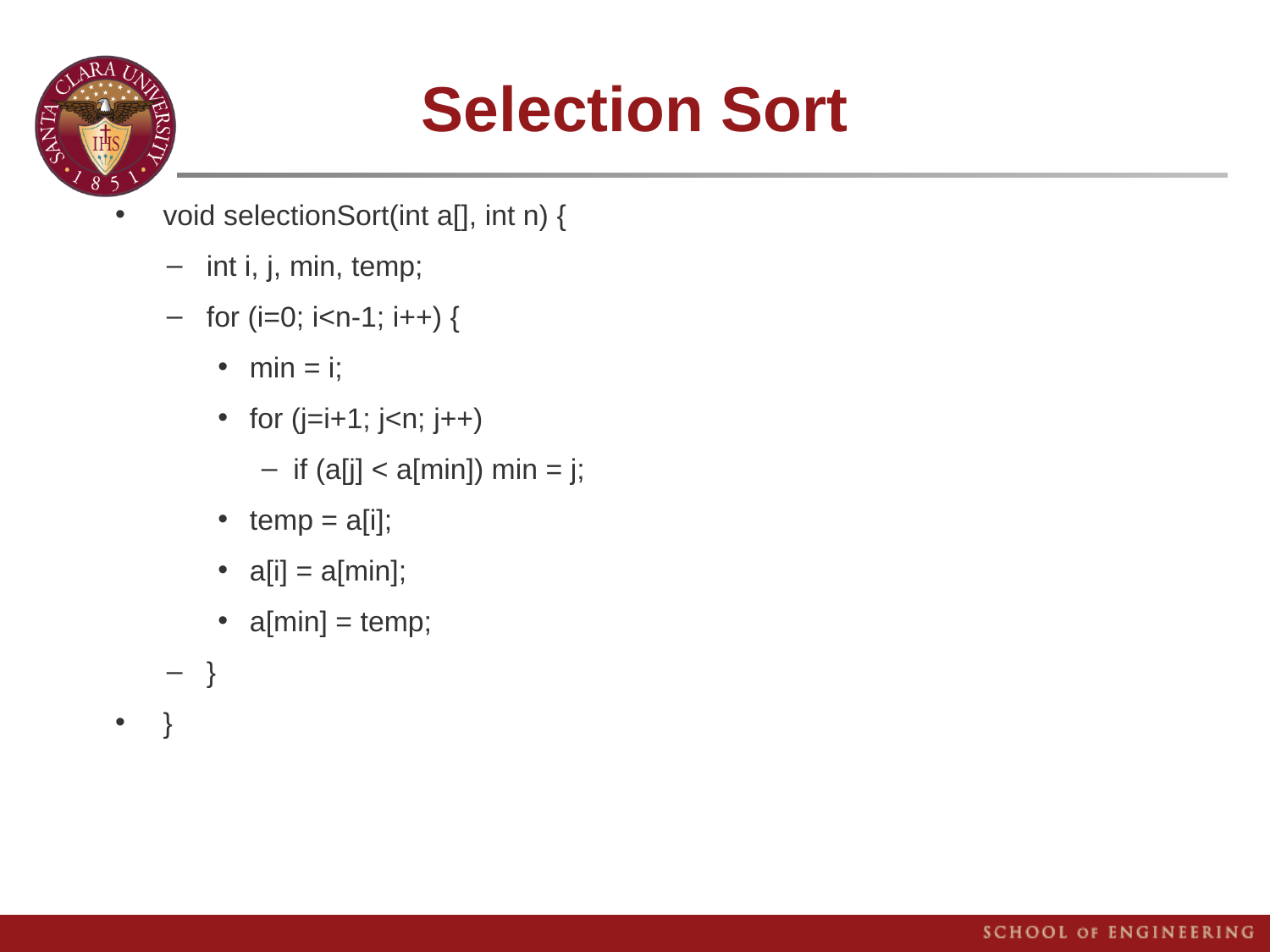

# Selection Sort
void selectionSort(int a[], int n) {
int i, j, min, temp;
for (i=0; i<n-1; i++) {
min = i;
for (j=i+1; j<n; j++)
if (a[j] < a[min]) min = j;
temp = a[i];
a[i] = a[min];
a[min] = temp;
}
}